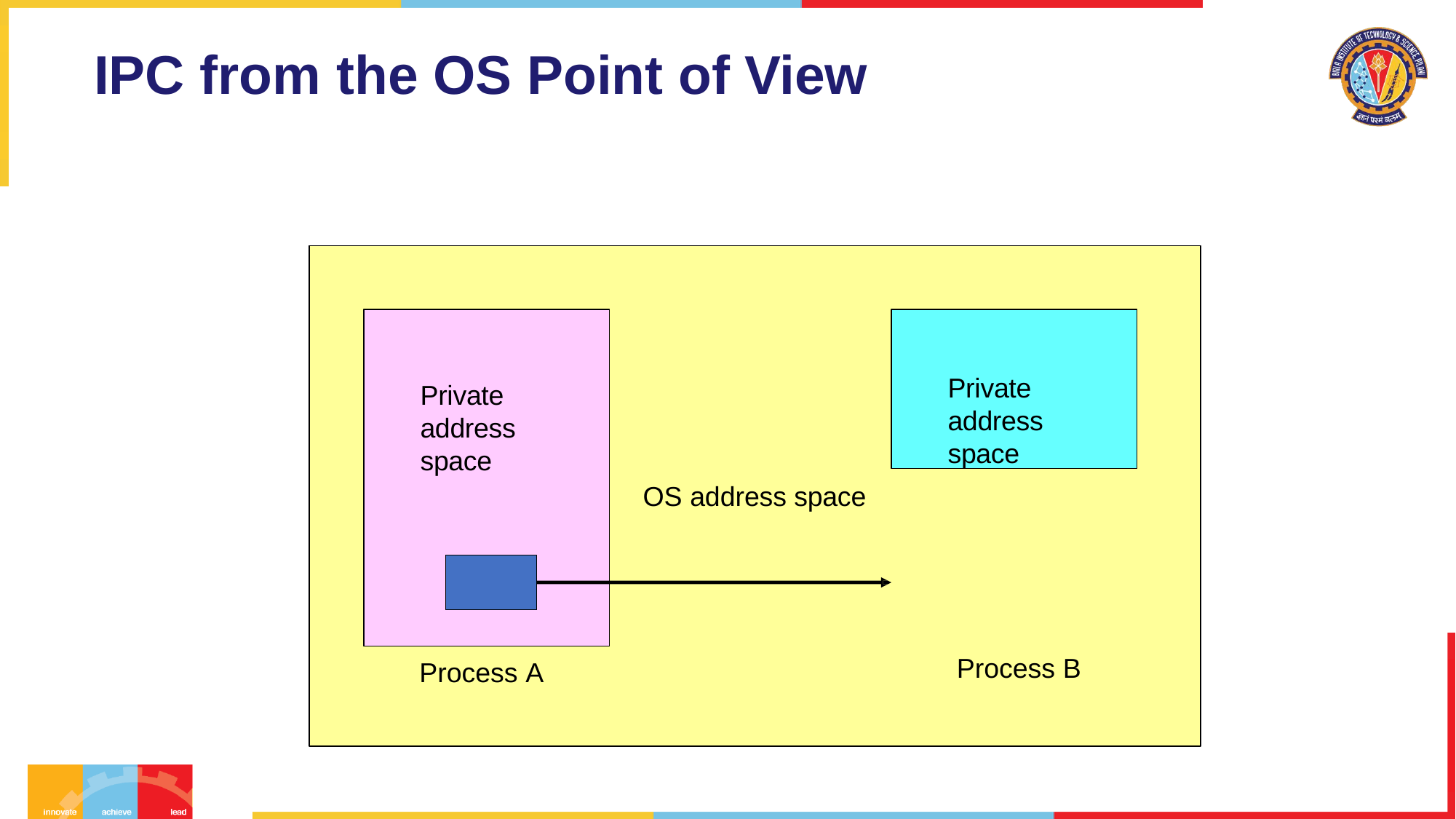

# IPC from the OS Point of View

Private address space
Private address space
OS address space

Process B
Process A